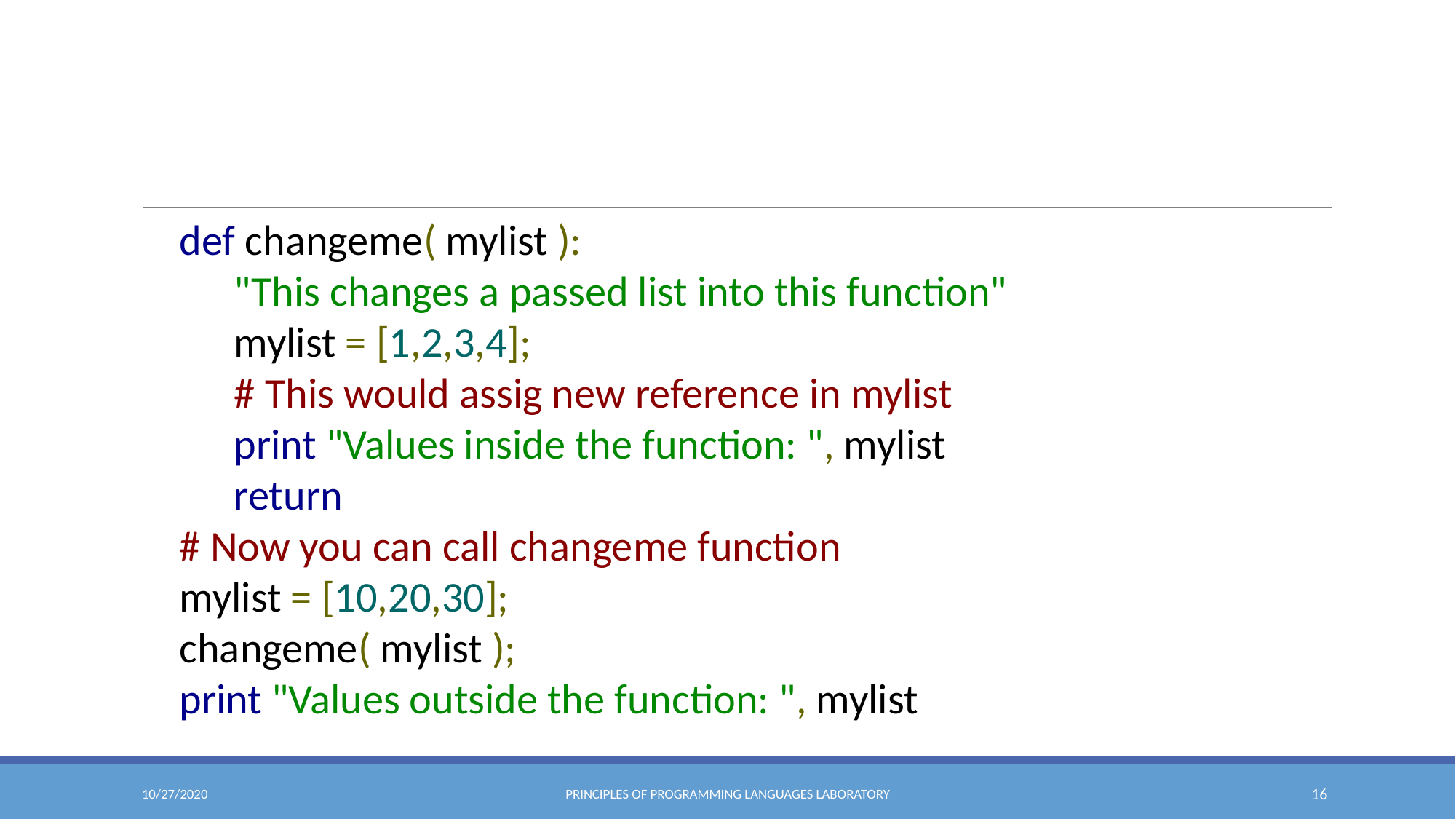

#
def changeme( mylist ):
"This changes a passed list into this function"
mylist = [1,2,3,4];
# This would assig new reference in mylist
print "Values inside the function: ", mylist
return
# Now you can call changeme function
mylist = [10,20,30];
changeme( mylist );
print "Values outside the function: ", mylist
10/27/2020
PRINCIPLES OF PROGRAMMING LANGUAGES LABORATORY
16